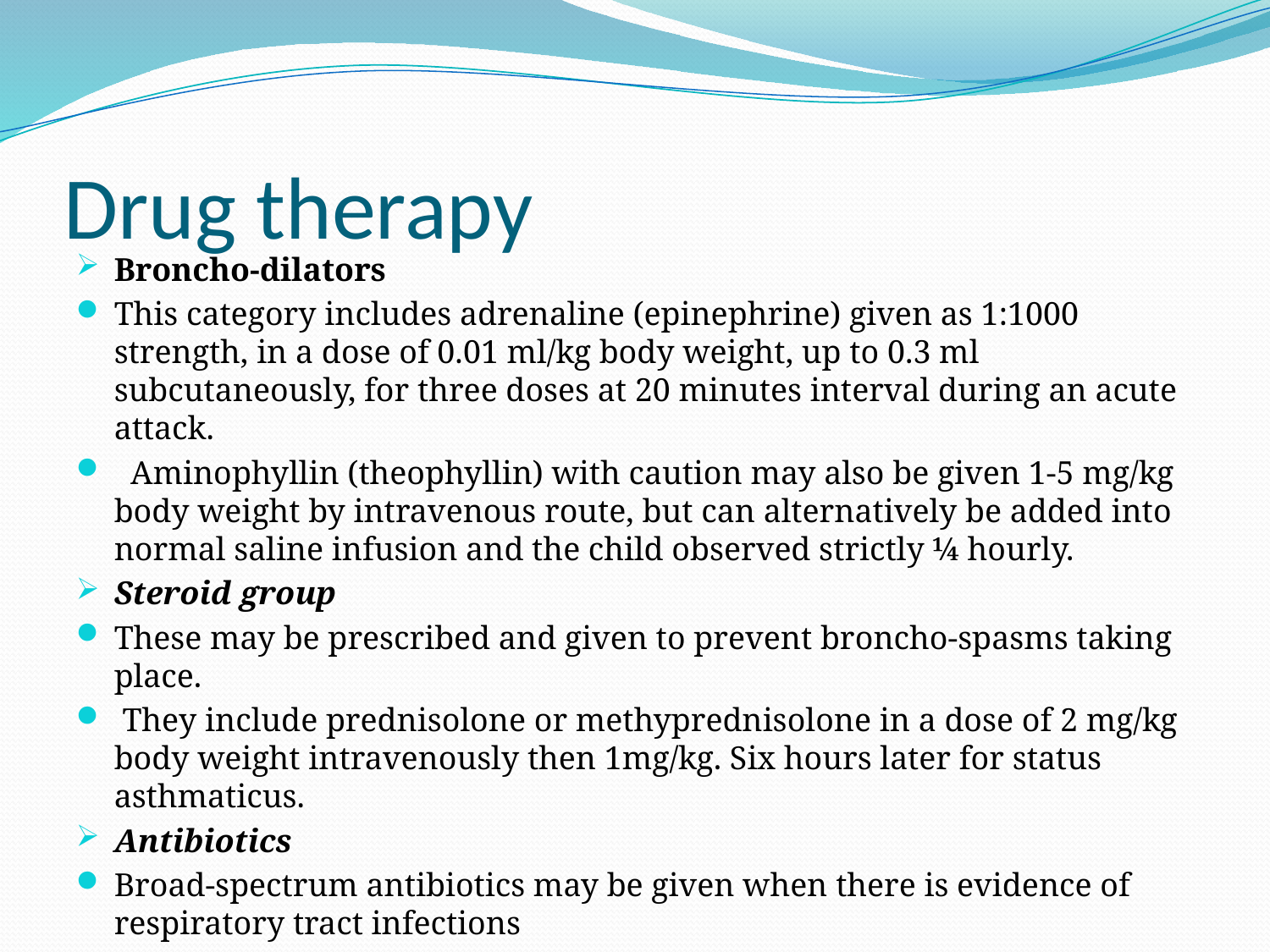

# Drug therapy
Broncho-dilators
This category includes adrenaline (epinephrine) given as 1:1000 strength, in a dose of 0.01 ml/kg body weight, up to 0.3 ml subcutaneously, for three doses at 20 minutes interval during an acute attack.
  Aminophyllin (theophyllin) with caution may also be given 1-5 mg/kg body weight by intravenous route, but can alternatively be added into normal saline infusion and the child observed strictly ¼ hourly.
Steroid group
These may be prescribed and given to prevent broncho-spasms taking place.
 They include prednisolone or methyprednisolone in a dose of 2 mg/kg body weight intravenously then 1mg/kg. Six hours later for status asthmaticus.
Antibiotics
Broad-spectrum antibiotics may be given when there is evidence of respiratory tract infections